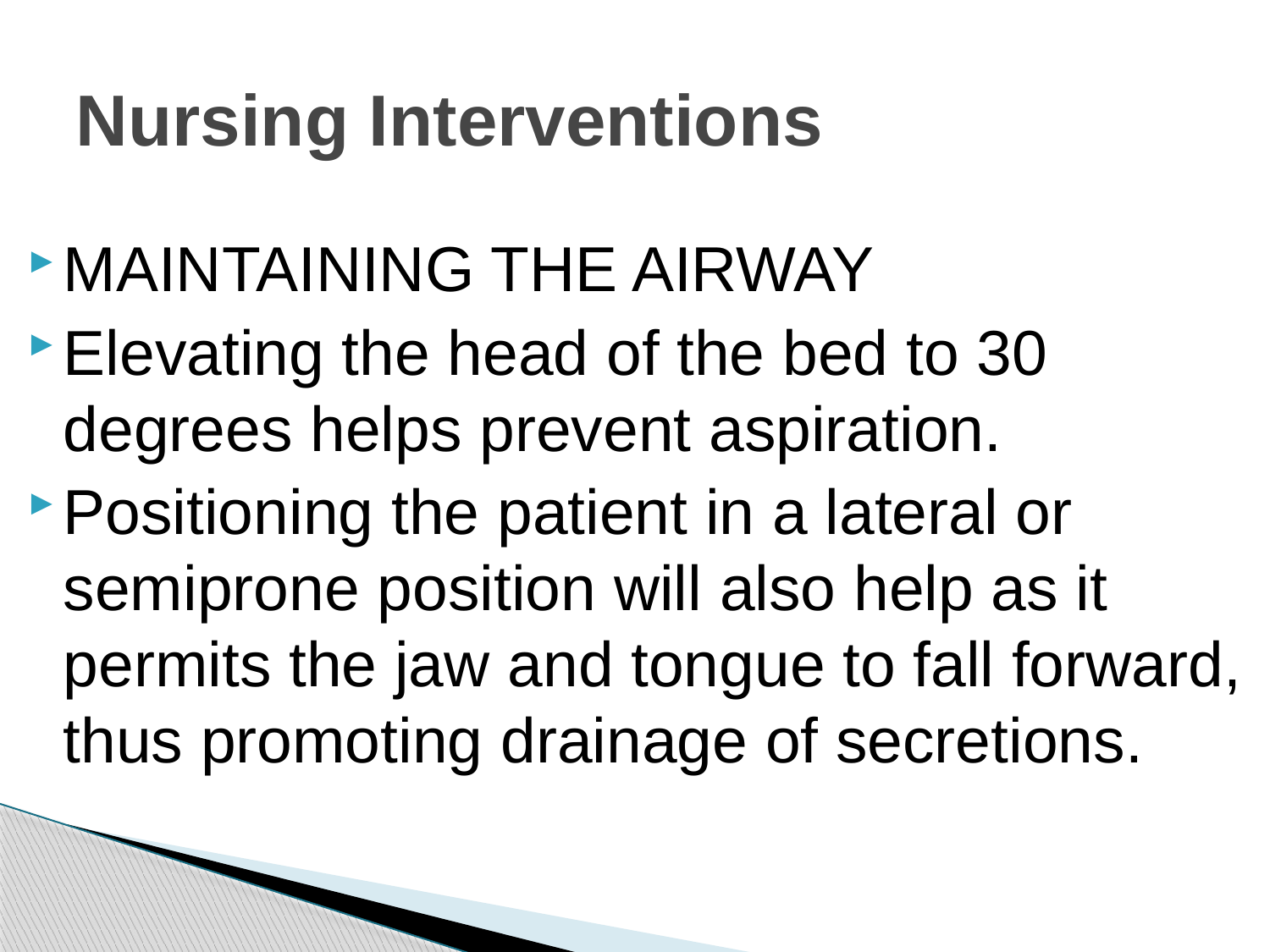

# Nursing Interventions
MAINTAINING THE AIRWAY
Elevating the head of the bed to 30 degrees helps prevent aspiration.
Positioning the patient in a lateral or semiprone position will also help as it permits the jaw and tongue to fall forward, thus promoting drainage of secretions.